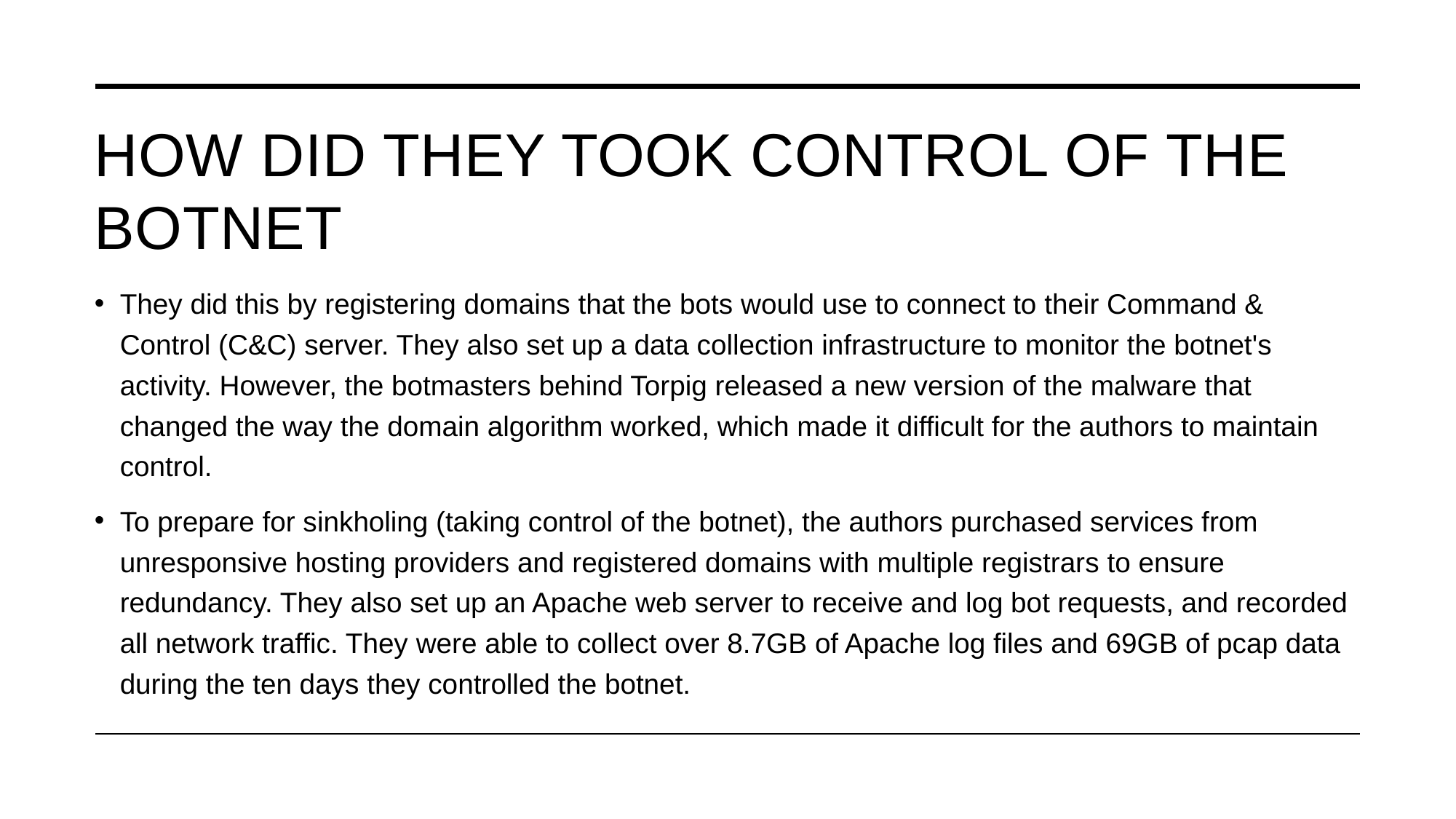

# How did they took control of the botnet
They did this by registering domains that the bots would use to connect to their Command & Control (C&C) server. They also set up a data collection infrastructure to monitor the botnet's activity. However, the botmasters behind Torpig released a new version of the malware that changed the way the domain algorithm worked, which made it difficult for the authors to maintain control.
To prepare for sinkholing (taking control of the botnet), the authors purchased services from unresponsive hosting providers and registered domains with multiple registrars to ensure redundancy. They also set up an Apache web server to receive and log bot requests, and recorded all network traffic. They were able to collect over 8.7GB of Apache log files and 69GB of pcap data during the ten days they controlled the botnet.